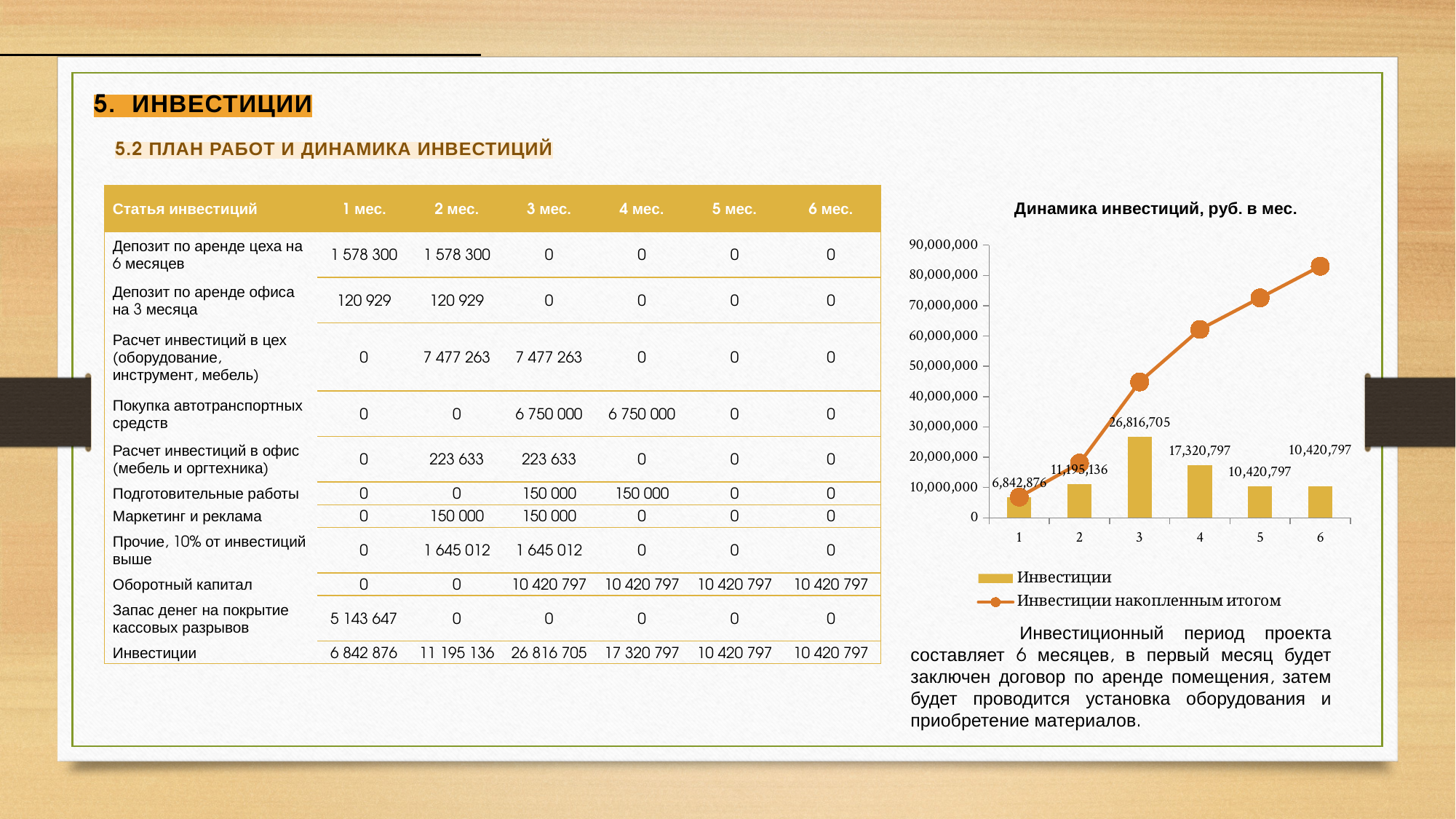

5.  Инвестиции
5.2 План работ и динамика инвестиций
| Статья инвестиций | 1 мес. | 2 мес. | 3 мес. | 4 мес. | 5 мес. | 6 мес. |
| --- | --- | --- | --- | --- | --- | --- |
| Депозит по аренде цеха на 6 месяцев | 1 578 300 | 1 578 300 | 0 | 0 | 0 | 0 |
| Депозит по аренде офиса на 3 месяца | 120 929 | 120 929 | 0 | 0 | 0 | 0 |
| Расчет инвестиций в цех (оборудование, инструмент, мебель) | 0 | 7 477 263 | 7 477 263 | 0 | 0 | 0 |
| Покупка автотранспортных средств | 0 | 0 | 6 750 000 | 6 750 000 | 0 | 0 |
| Расчет инвестиций в офис (мебель и оргтехника) | 0 | 223 633 | 223 633 | 0 | 0 | 0 |
| Подготовительные работы | 0 | 0 | 150 000 | 150 000 | 0 | 0 |
| Маркетинг и реклама | 0 | 150 000 | 150 000 | 0 | 0 | 0 |
| Прочие, 10% от инвестиций выше | 0 | 1 645 012 | 1 645 012 | 0 | 0 | 0 |
| Оборотный капитал | 0 | 0 | 10 420 797 | 10 420 797 | 10 420 797 | 10 420 797 |
| Запас денег на покрытие кассовых разрывов | 5 143 647 | 0 | 0 | 0 | 0 | 0 |
| Инвестиции | 6 842 876 | 11 195 136 | 26 816 705 | 17 320 797 | 10 420 797 | 10 420 797 |

### Chart: Динамика инвестиций, руб. в мес.

| Category | Инвестиции | Инвестиции накопленным итогом |
|---|---|---|
	Инвестиционный период проекта составляет 6 месяцев, в первый месяц будет заключен договор по аренде помещения, затем будет проводится установка оборудования и приобретение материалов.